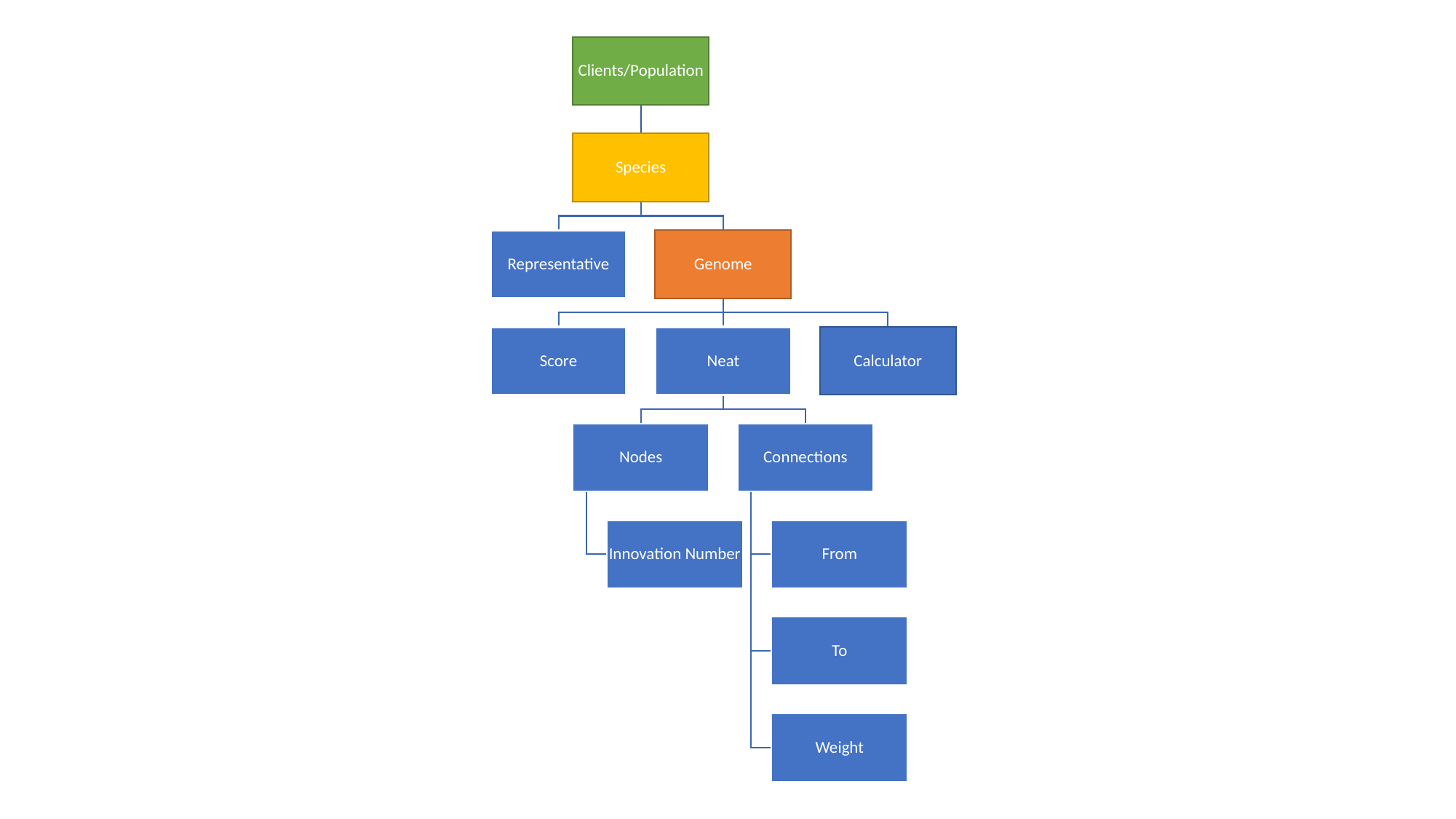

Clients/Population
Species
Representative
Genome
Score
Neat
Nodes
Innovation Number
Connections
From
To
Weight
Calculator